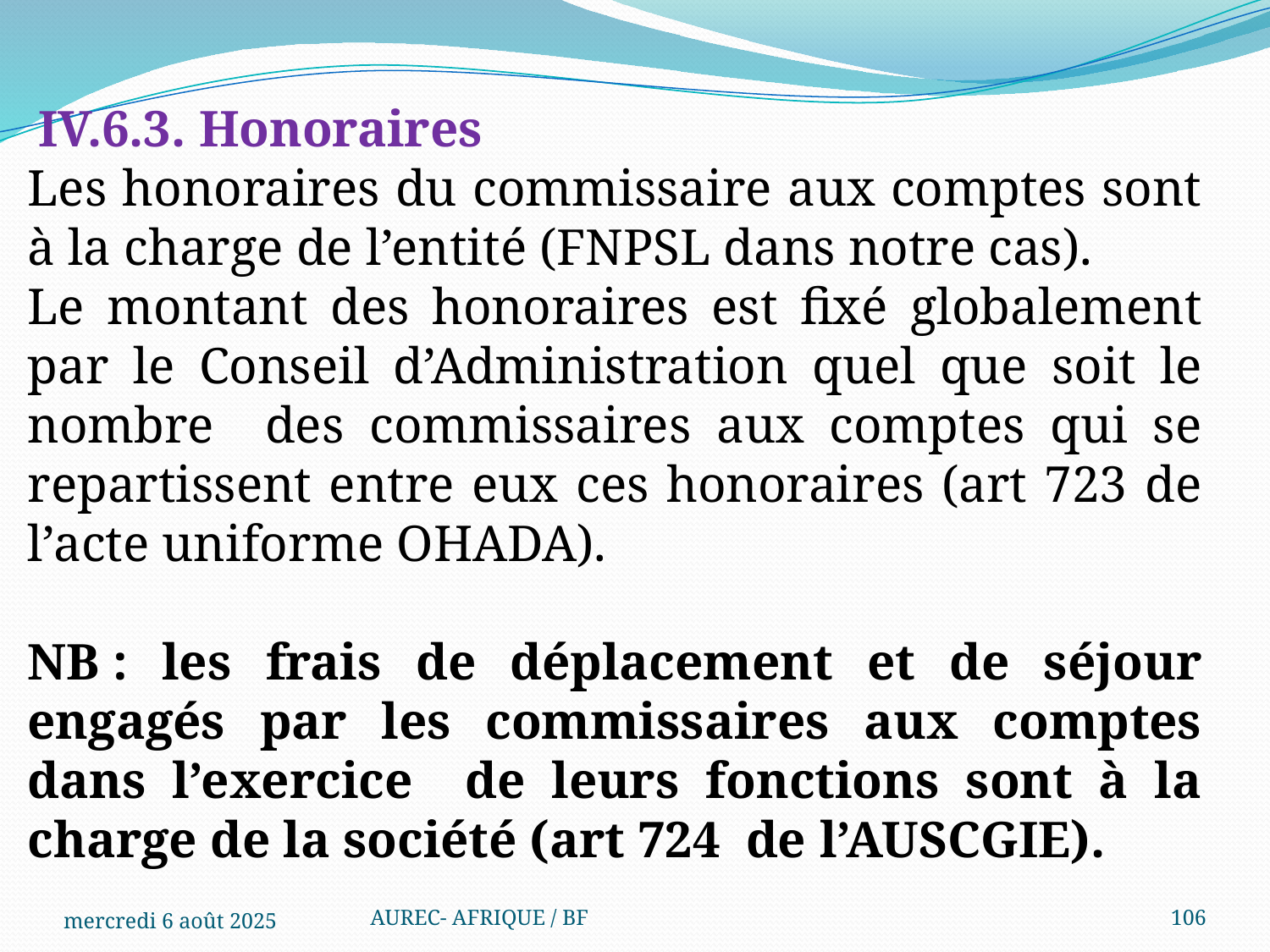

IV.6.3. Honoraires
Les honoraires du commissaire aux comptes sont à la charge de l’entité (FNPSL dans notre cas).
Le montant des honoraires est fixé globalement par le Conseil d’Administration quel que soit le nombre  des commissaires aux comptes qui se repartissent entre eux ces honoraires (art 723 de l’acte uniforme OHADA).

NB : les frais de déplacement et de séjour engagés par les commissaires aux comptes dans l’exercice  de leurs fonctions sont à la charge de la société (art 724  de l’AUSCGIE).

.

mercredi 6 août 2025
AUREC- AFRIQUE / BF
106